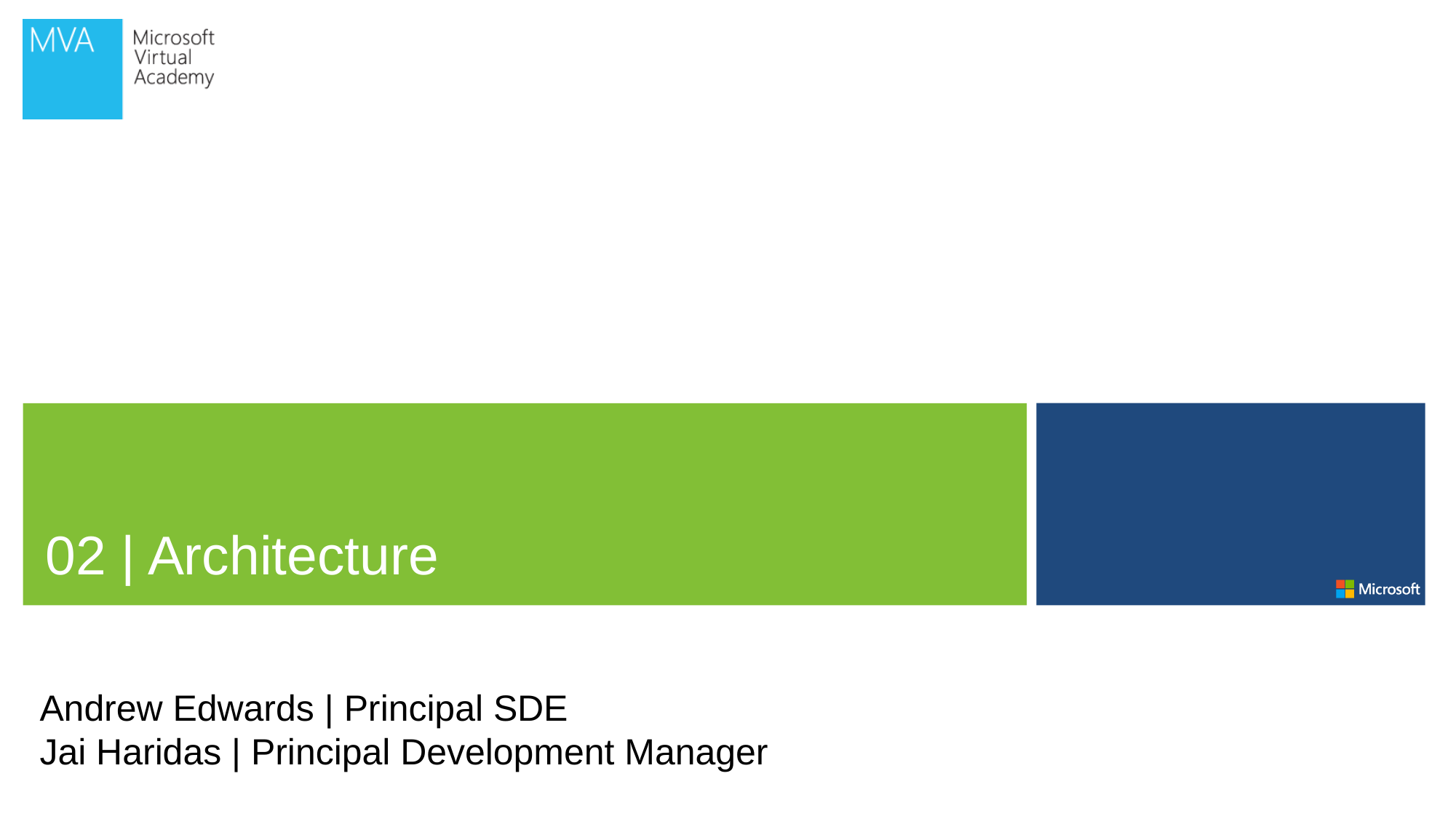

02 | Architecture
Andrew Edwards | Principal SDE
Jai Haridas | Principal Development Manager